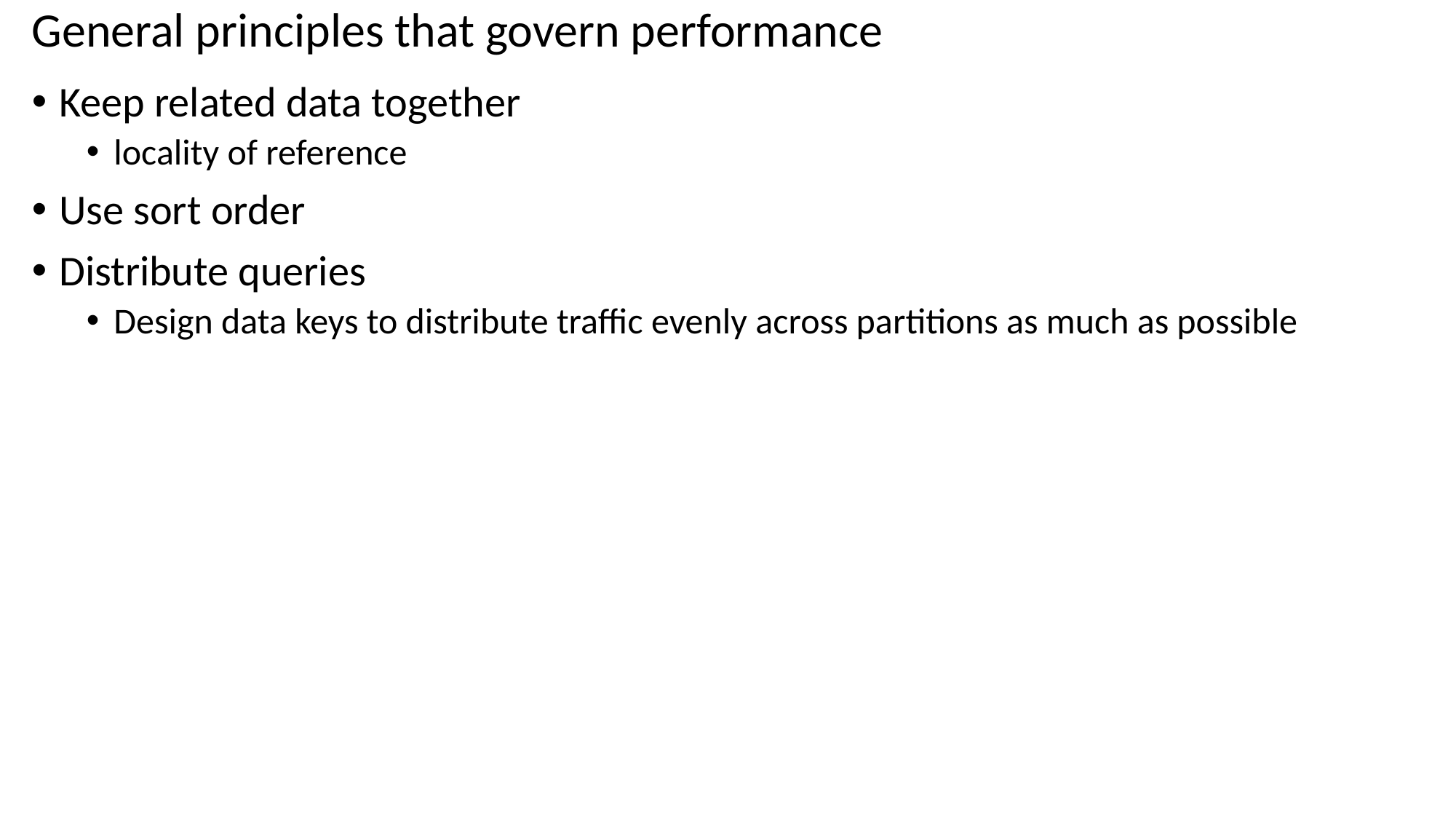

# General principles that govern performance
Keep related data together
locality of reference
Use sort order
Distribute queries
Design data keys to distribute traffic evenly across partitions as much as possible